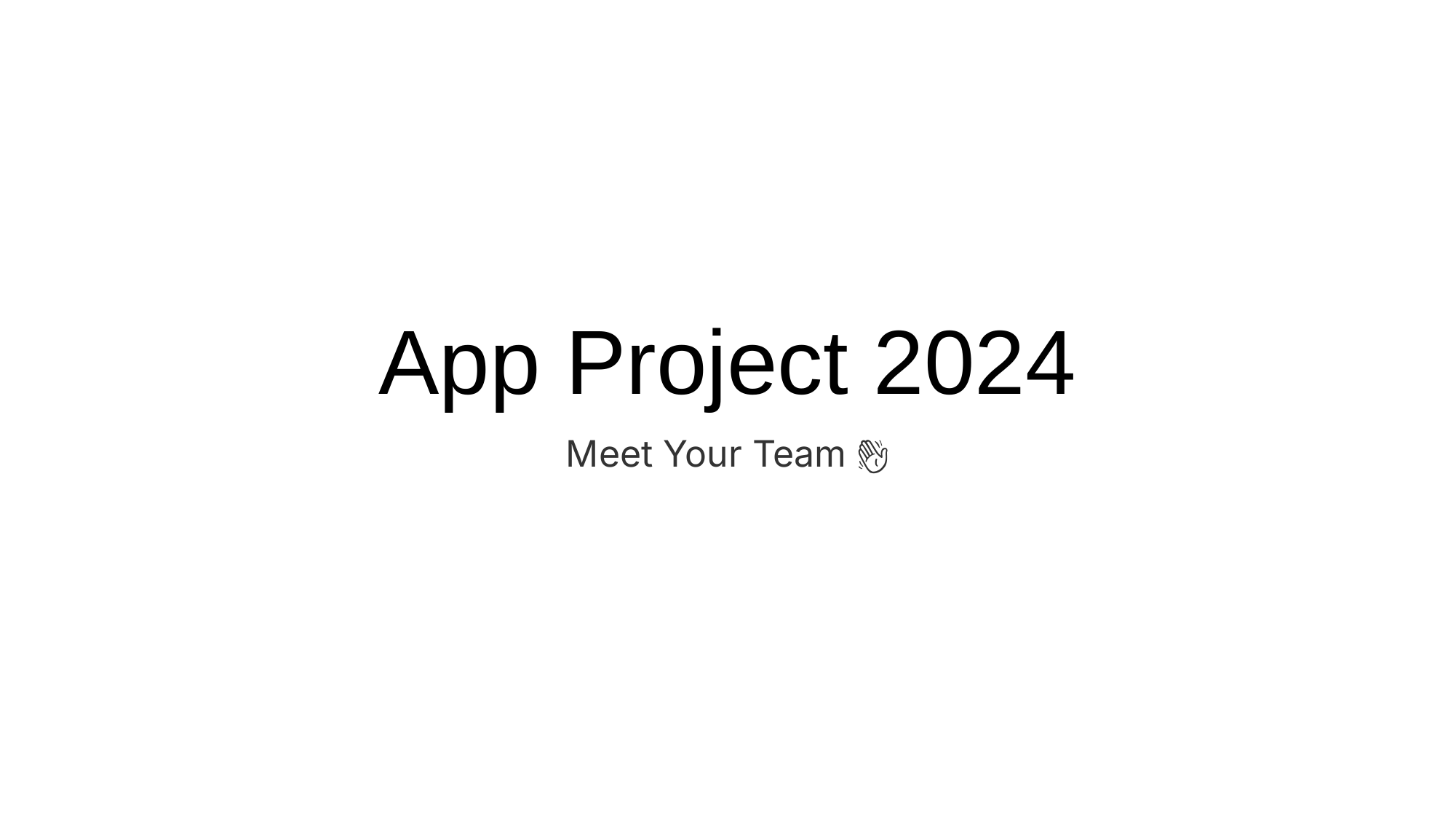

# App Project 2024
Meet Your Team 👋